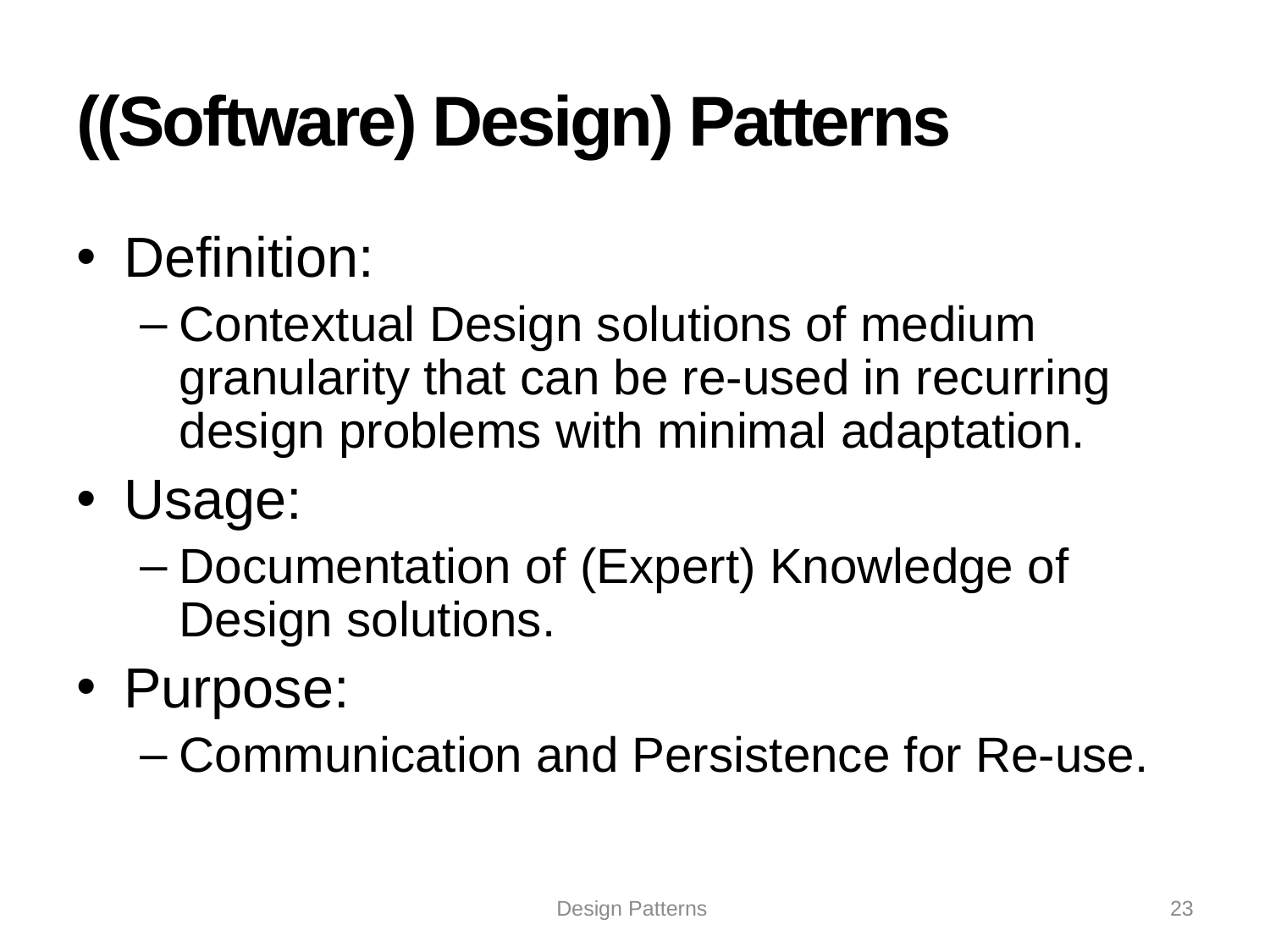

# ((Software) Design) Patterns
Definition:
Contextual Design solutions of medium granularity that can be re-used in recurring design problems with minimal adaptation.
Usage:
Documentation of (Expert) Knowledge of Design solutions.
Purpose:
Communication and Persistence for Re-use.
Design Patterns
23